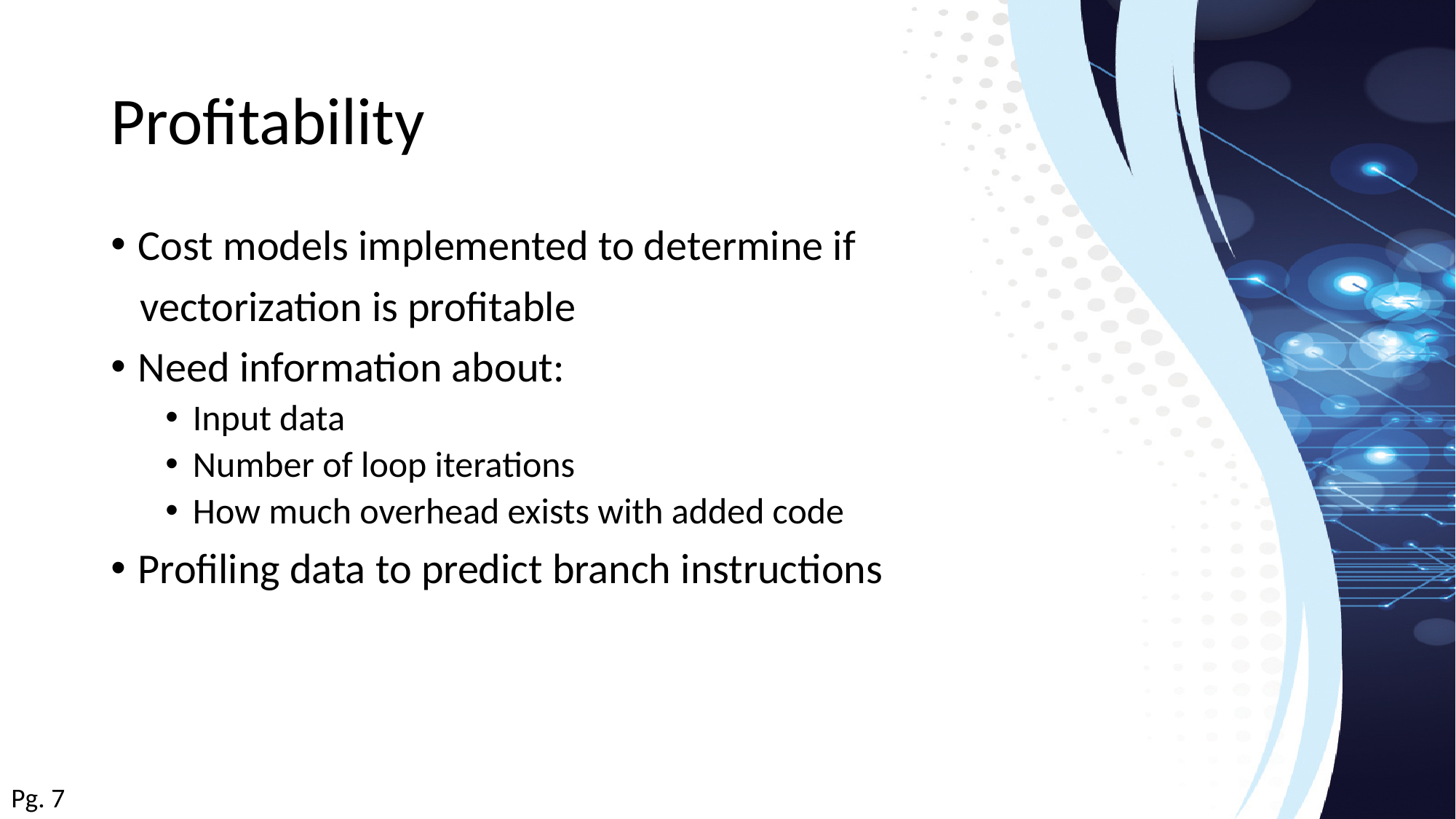

# Profitability
Cost models implemented to determine if
   vectorization is profitable
Need information about:
Input data
Number of loop iterations
How much overhead exists with added code
Profiling data to predict branch instructions
Pg. 7